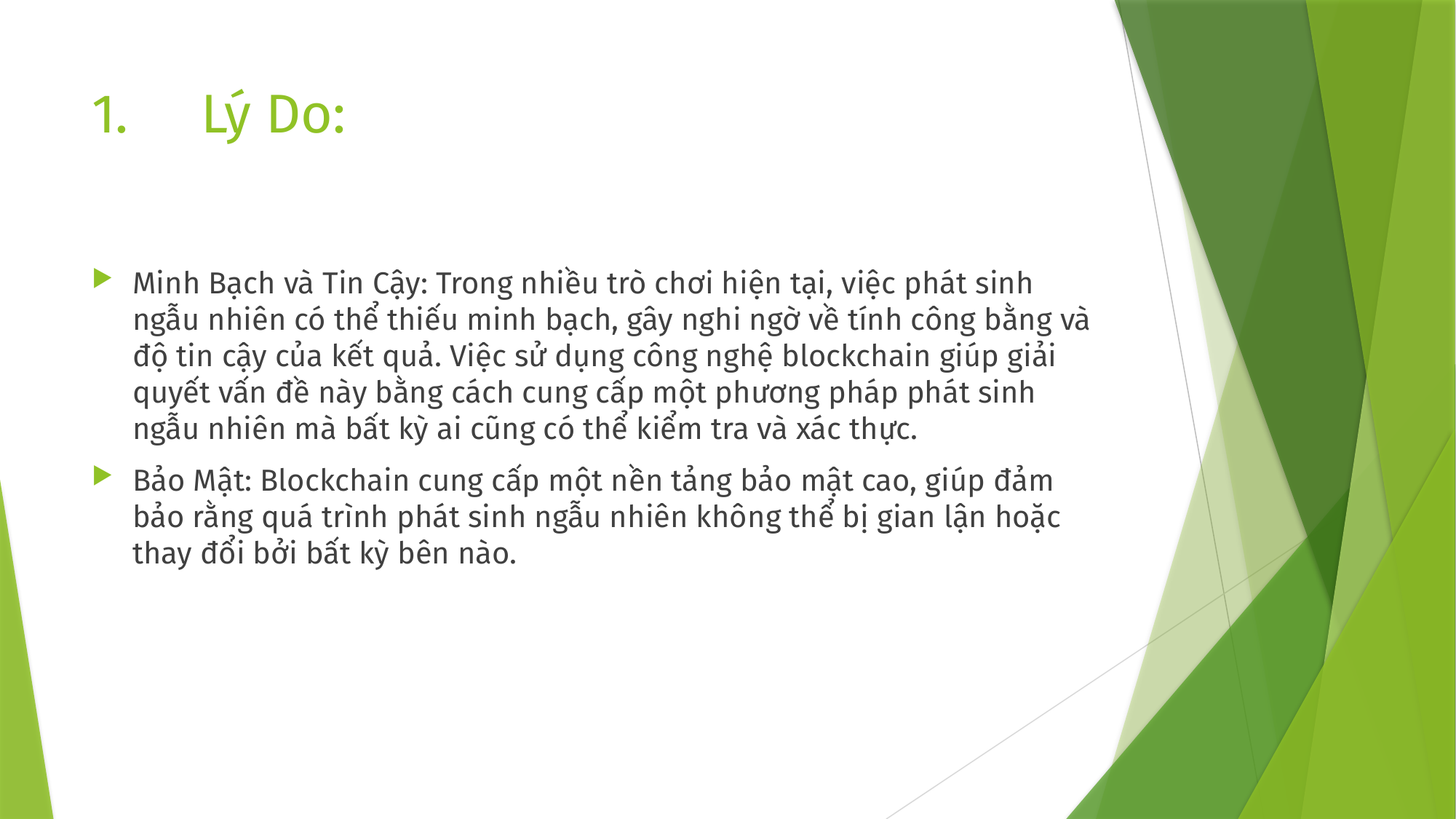

# 1.	Lý Do:
Minh Bạch và Tin Cậy: Trong nhiều trò chơi hiện tại, việc phát sinh ngẫu nhiên có thể thiếu minh bạch, gây nghi ngờ về tính công bằng và độ tin cậy của kết quả. Việc sử dụng công nghệ blockchain giúp giải quyết vấn đề này bằng cách cung cấp một phương pháp phát sinh ngẫu nhiên mà bất kỳ ai cũng có thể kiểm tra và xác thực.
Bảo Mật: Blockchain cung cấp một nền tảng bảo mật cao, giúp đảm bảo rằng quá trình phát sinh ngẫu nhiên không thể bị gian lận hoặc thay đổi bởi bất kỳ bên nào.